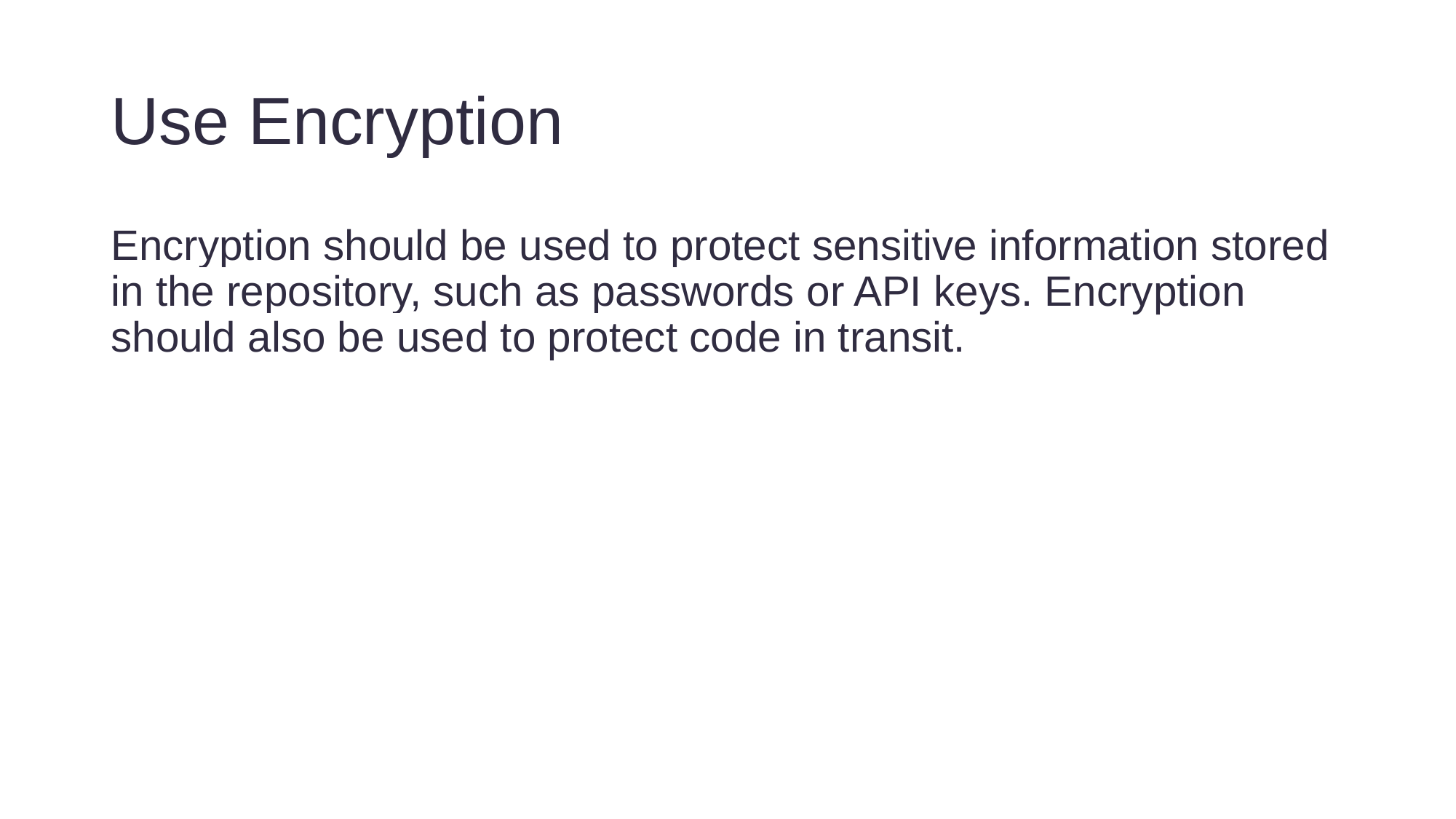

# Use Encryption
Encryption should be used to protect sensitive information stored in the repository, such as passwords or API keys. Encryption should also be used to protect code in transit.